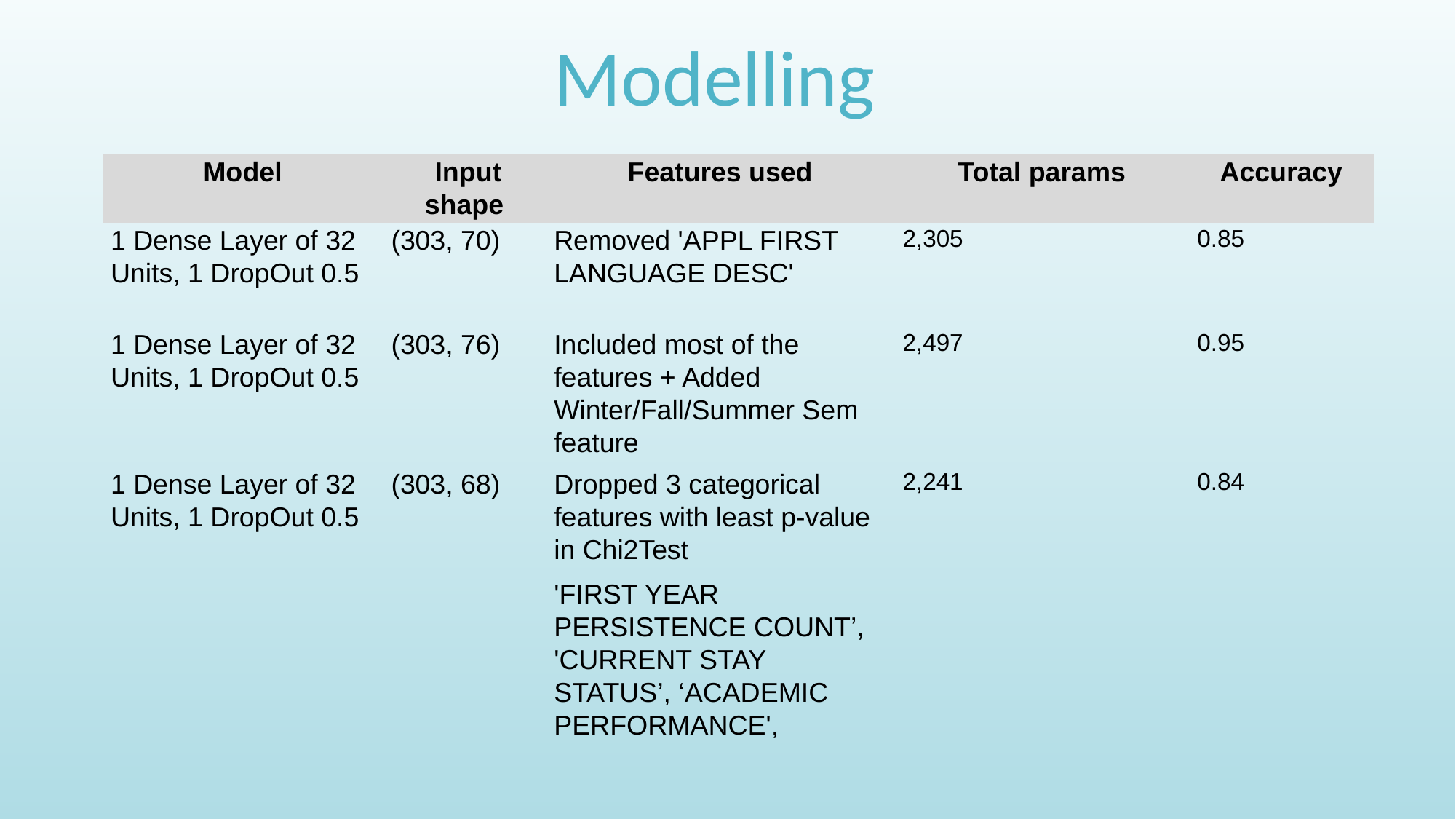

# Modelling
| Model | Input shape | Features used | Total params | Accuracy |
| --- | --- | --- | --- | --- |
| 1 Dense Layer of 32 Units, 1 DropOut 0.5 | (303, 70) | Removed 'APPL FIRST LANGUAGE DESC' | 2,305 | 0.85 |
| 1 Dense Layer of 32 Units, 1 DropOut 0.5 | (303, 76) | Included most of the features + Added Winter/Fall/Summer Sem feature | 2,497 | 0.95 |
| 1 Dense Layer of 32 Units, 1 DropOut 0.5 | (303, 68) | Dropped 3 categorical features with least p-value in Chi2Test 'FIRST YEAR PERSISTENCE COUNT’, 'CURRENT STAY STATUS’, ‘ACADEMIC PERFORMANCE', | 2,241 | 0.84 |